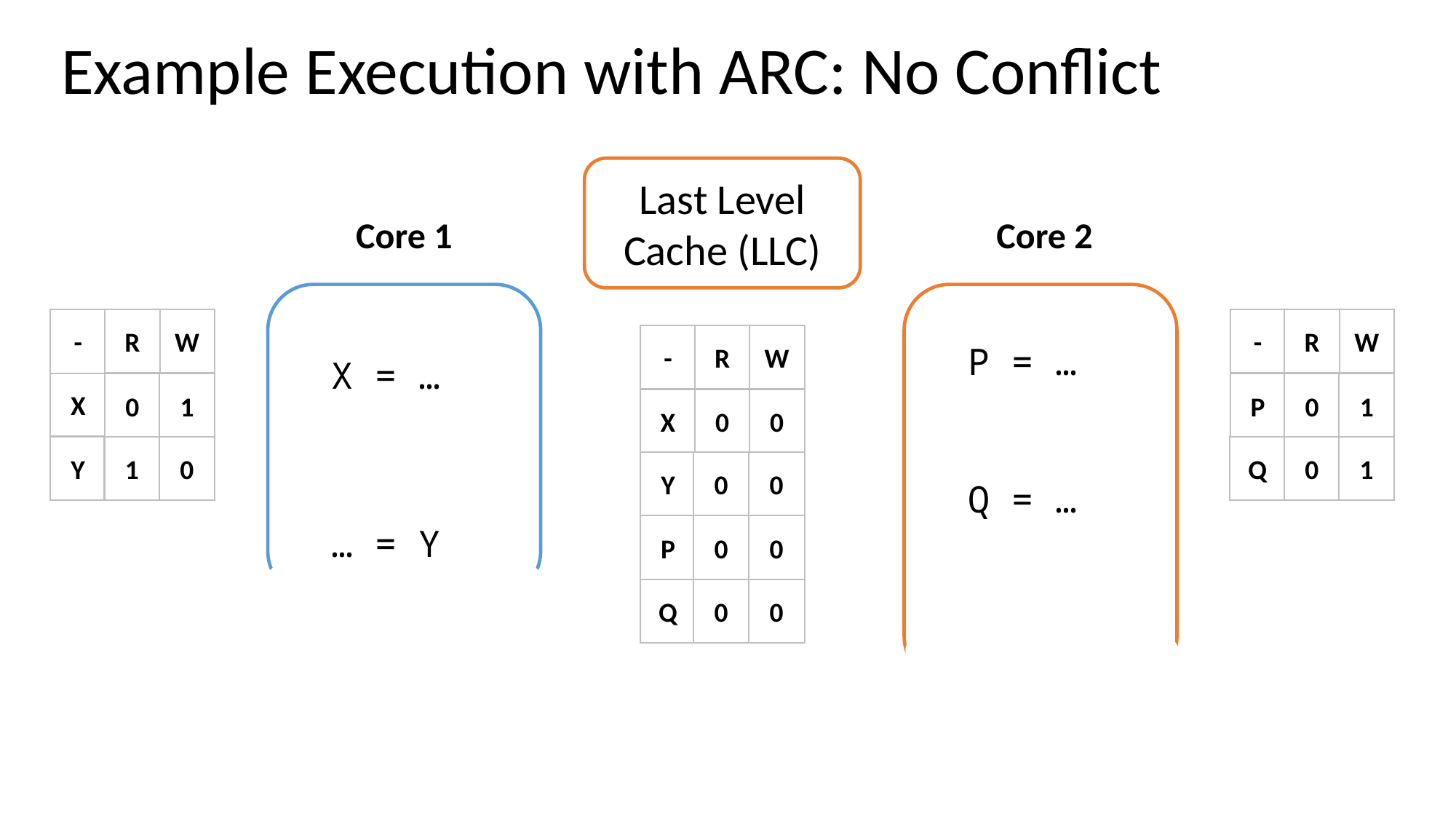

# Example Execution with ARC: No Conflict
Last Level Cache (LLC)
Core 1
 Core 2

W
R
-
1
0
Q
1
0
P
W
R
-
0
1
Y
X
0
1
W
R
-
P = …
X = …
0
0
X
0
0
Y
Q = …
0
0
P
… = Y

0
0
Q